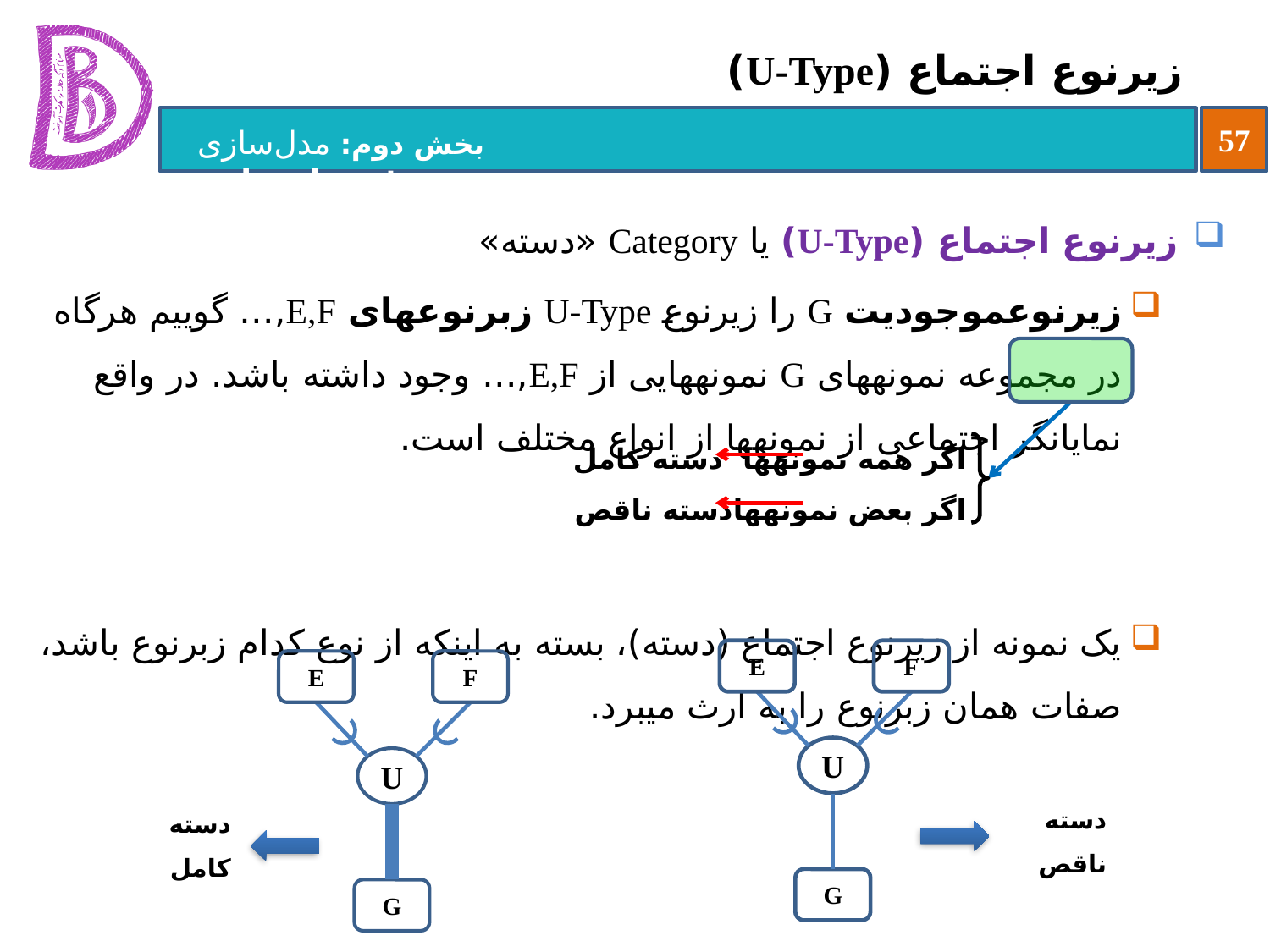

# زیرنوع اجتماع (U-Type)
زیرنوع اجتماع (U-Type) یا Category «دسته»
زیرنوع‏موجودیت G را زیرنوع U-Type زبرنوع‏های E,F,… گوییم هرگاه در مجموعه نمونه‏های G نمونه‏هایی از E,F,… وجود داشته باشد. در واقع نمایان‏گر اجتماعی از نمونه‏ها از انواع مختلف است.

یک نمونه از زیرنوع اجتماع (دسته)، بسته به اینکه از نوع کدام زبرنوع باشد، صفات همان زبرنوع را به ارث می‏برد.

اگر همه نمونه‏ها  	دسته کامل
اگر بعض نمونه‏ها	دسته ناقص

E
F
G

U
E
F
G

U
دسته ناقص
دسته کامل